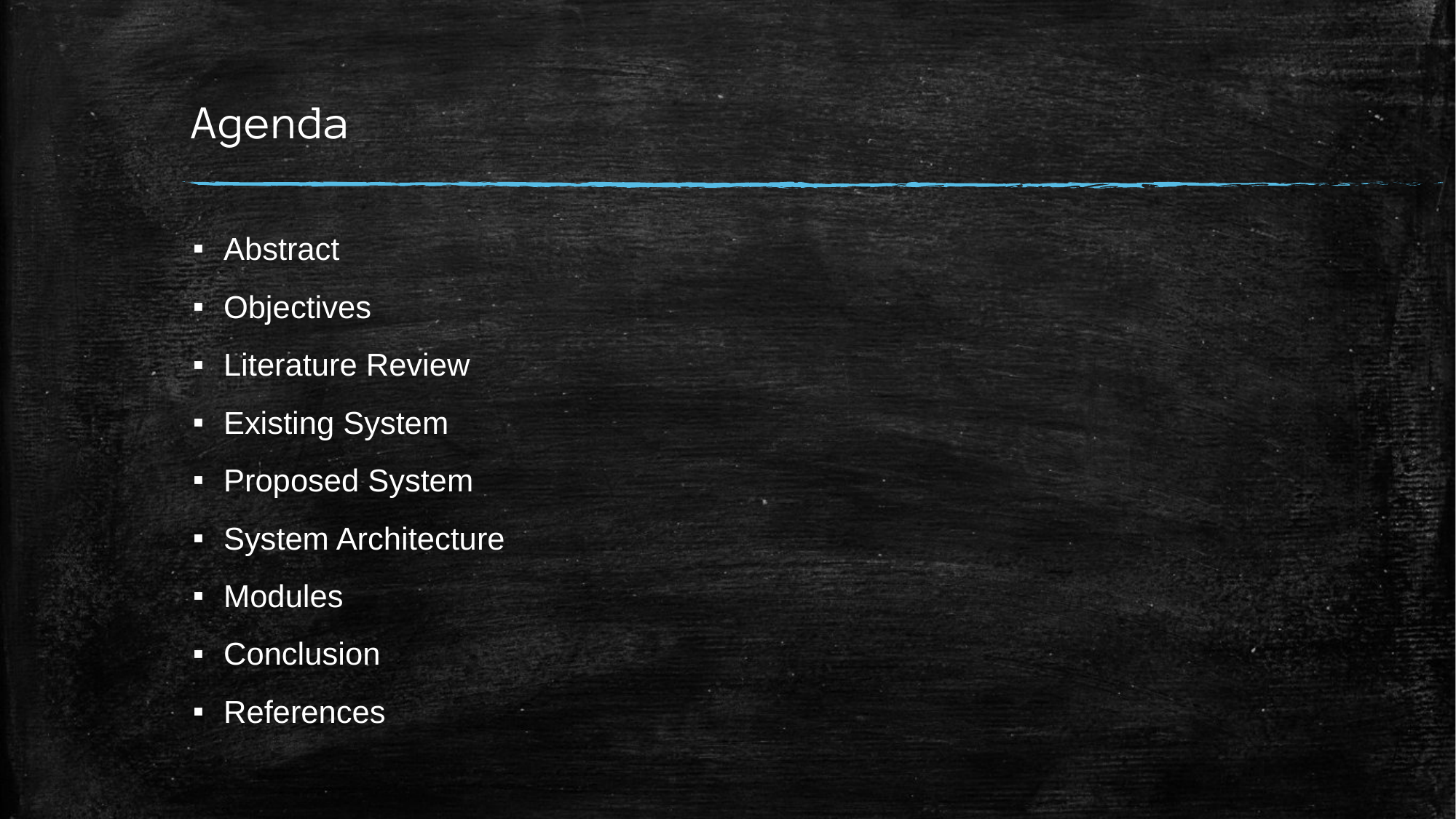

# Agenda
Abstract
Objectives
Literature Review
Existing System
Proposed System
System Architecture
Modules
Conclusion
References